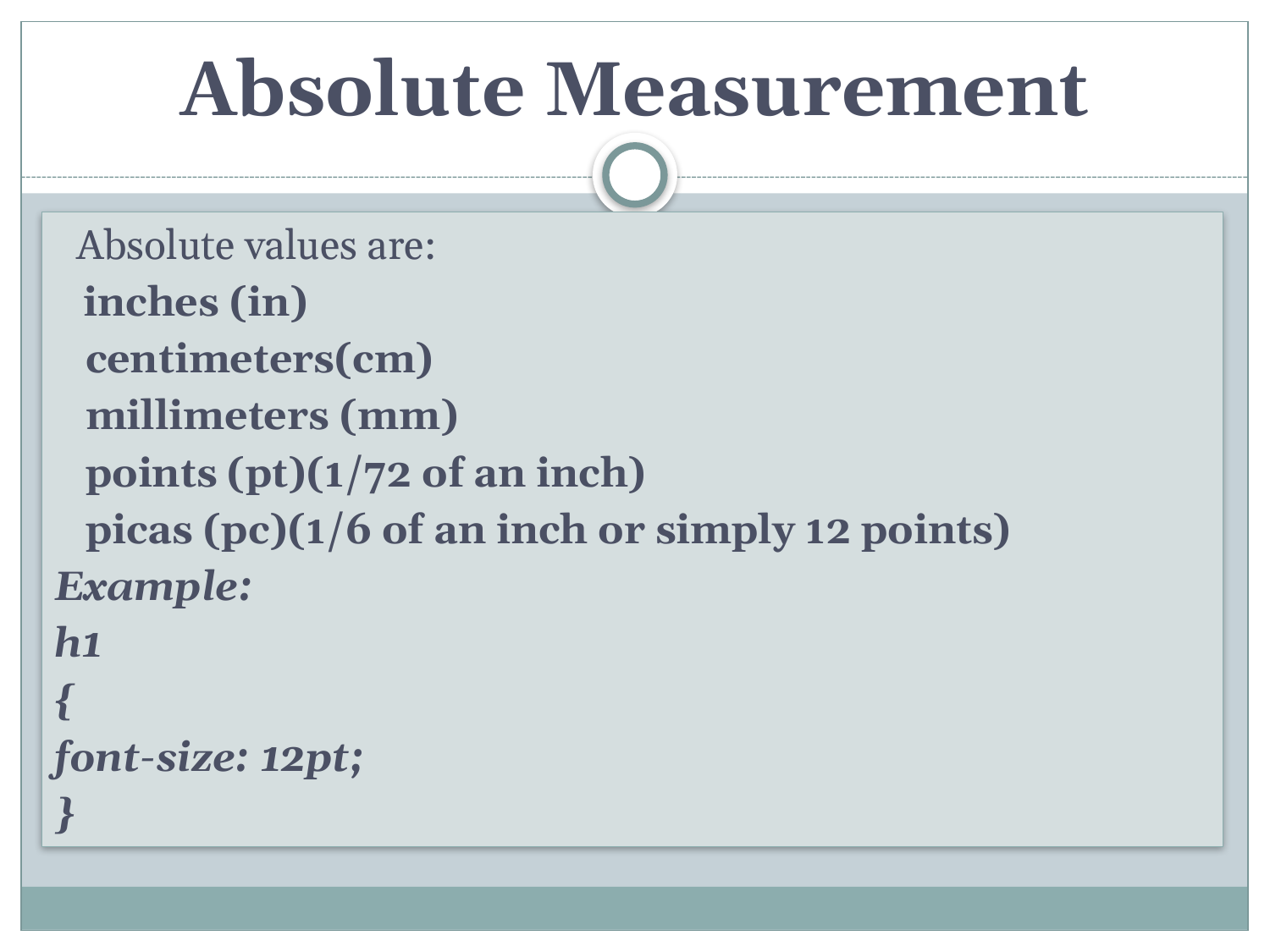

# Absolute Measurement
  Absolute values are:
   inches (in)
   centimeters(cm)
   millimeters (mm)
   points (pt)(1/72 of an inch)
   picas (pc)(1/6 of an inch or simply 12 points)
Example:
h1
{
font-size: 12pt;
}